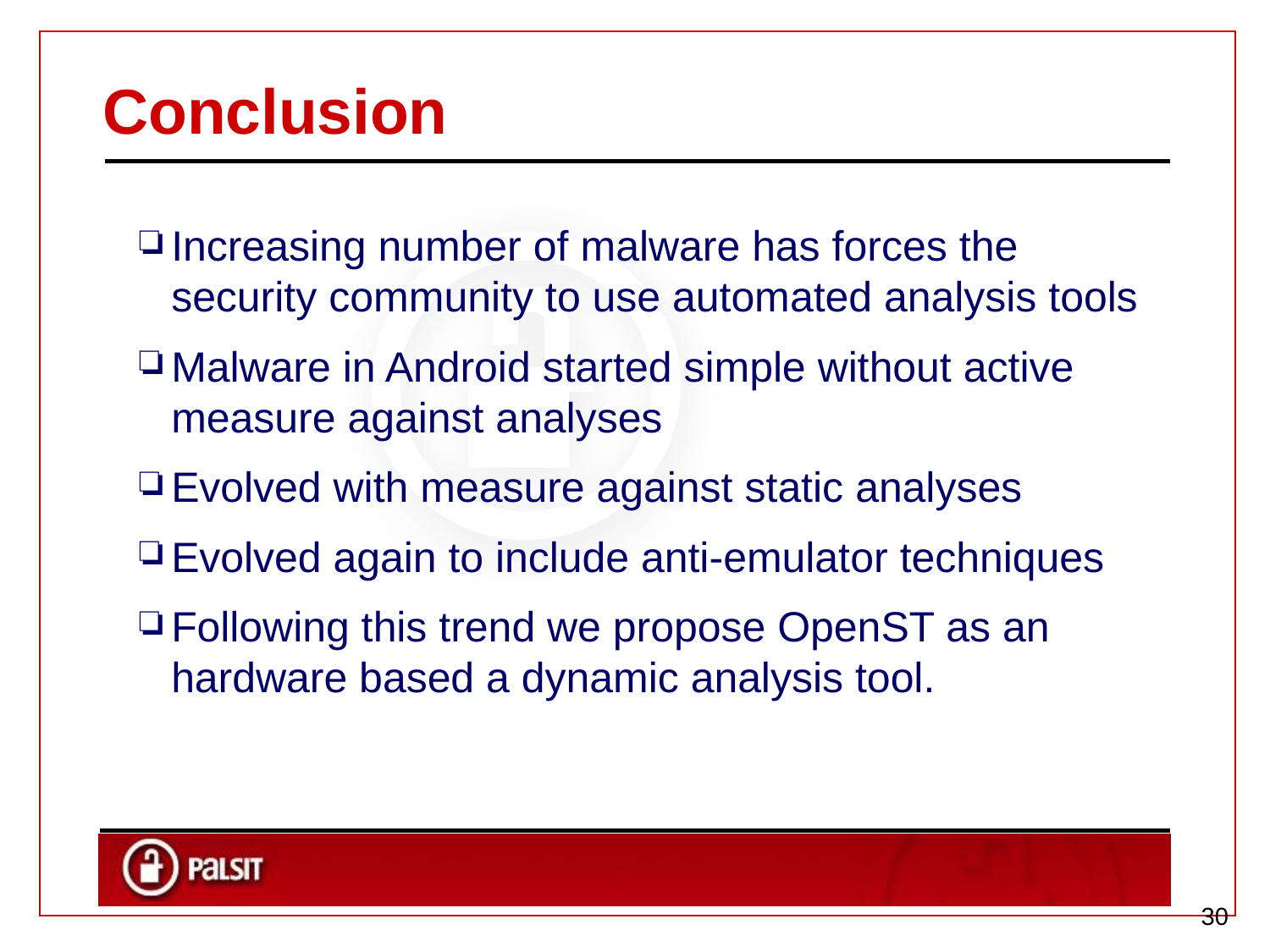

# Conclusion
Increasing number of malware has forces the security community to use automated analysis tools
Malware in Android started simple without active measure against analyses
Evolved with measure against static analyses
Evolved again to include anti-emulator techniques
Following this trend we propose OpenST as an hardware based a dynamic analysis tool.
30